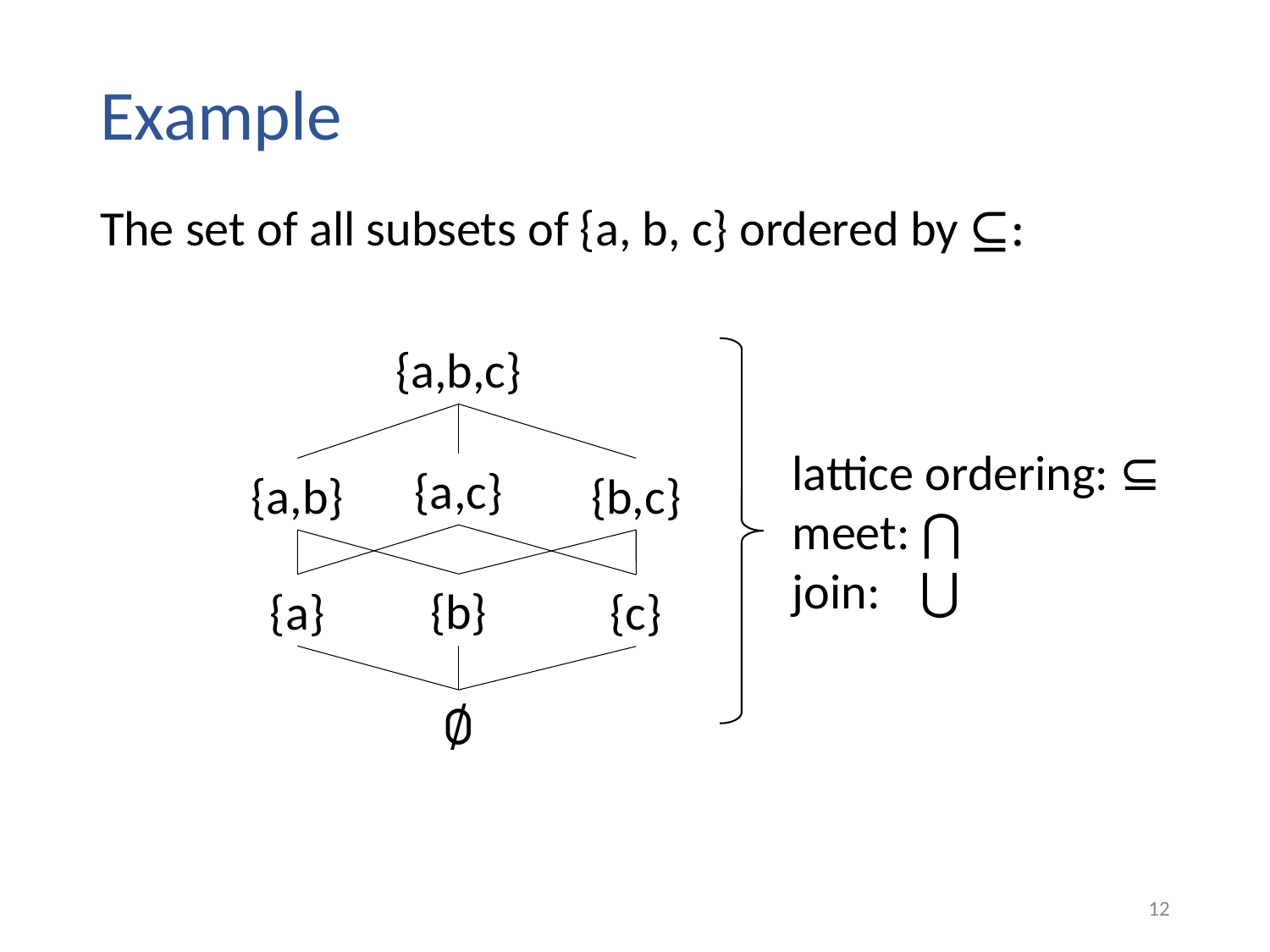

# Example
The set of all subsets of {a, b, c} ordered by ⊆:
{a,b,c}

lattice ordering: ⊆
meet: ⋂
join:    ⋃
{a,c}
{a,b}
{b,c}
{b}
{a}
{c}
∅
12